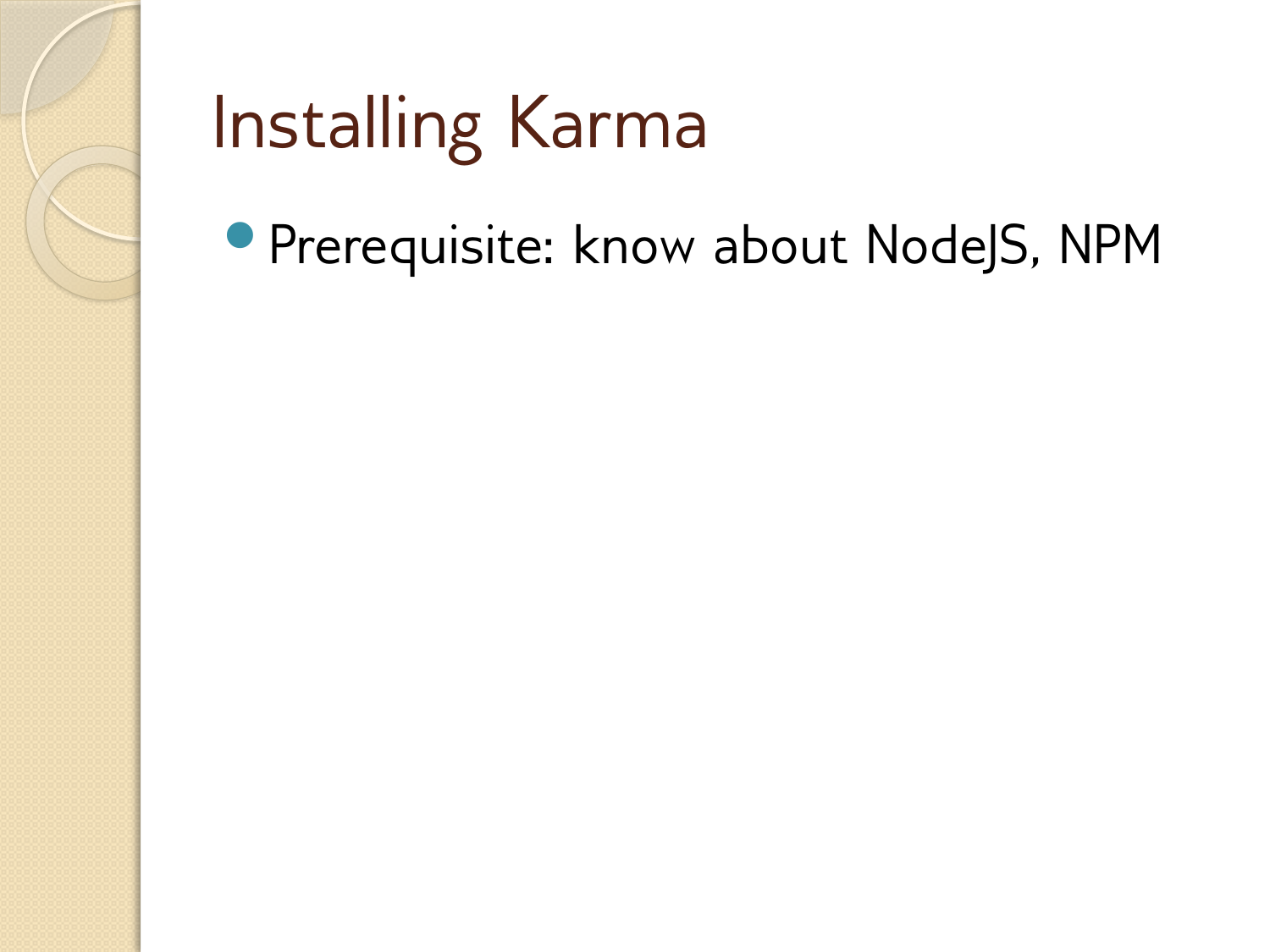

# Installing Karma
Prerequisite: know about NodeJS, NPM